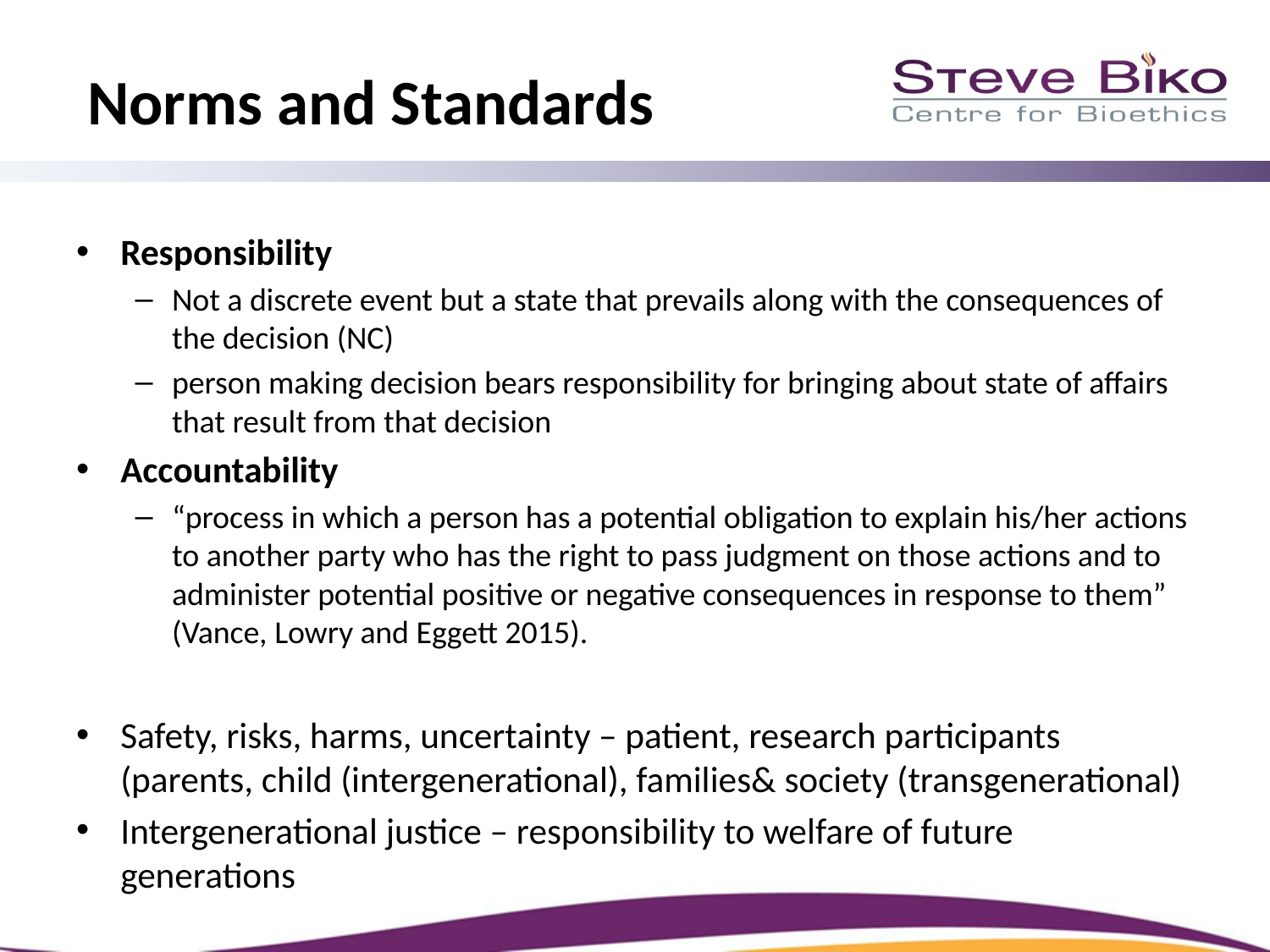

Norms and Standards
Responsibility
Not a discrete event but a state that prevails along with the consequences of the decision (NC)
person making decision bears responsibility for bringing about state of affairs that result from that decision
Accountability
“process in which a person has a potential obligation to explain his/her actions to another party who has the right to pass judgment on those actions and to administer potential positive or negative consequences in response to them” (Vance, Lowry and Eggett 2015).

Safety, risks, harms, uncertainty – patient, research participants (parents, child (intergenerational), families& society (transgenerational)
Intergenerational justice – responsibility to welfare of future generations